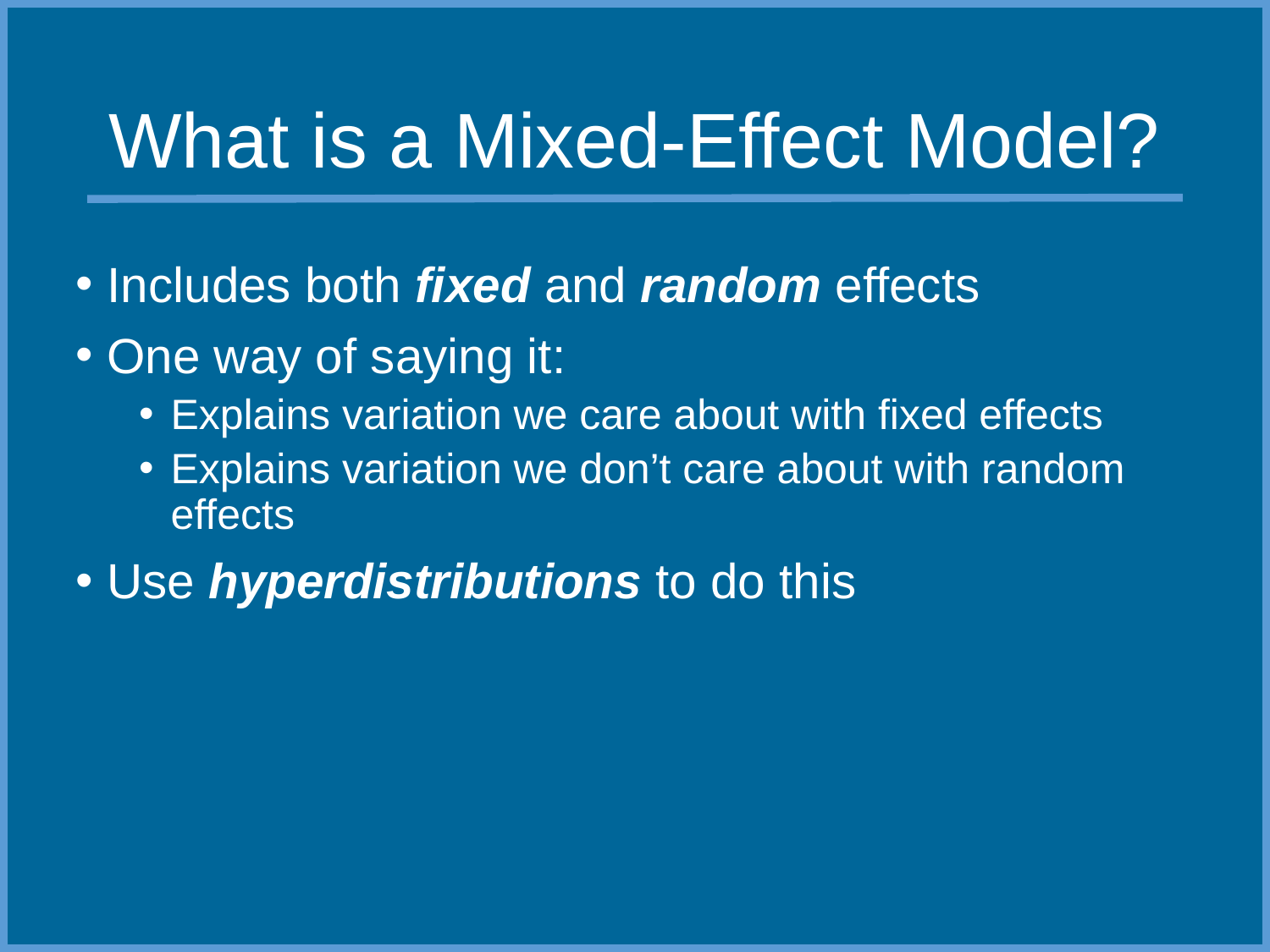

# What is a Mixed-Effect Model?
Includes both fixed and random effects
One way of saying it:
Explains variation we care about with fixed effects
Explains variation we don’t care about with random effects
Use hyperdistributions to do this